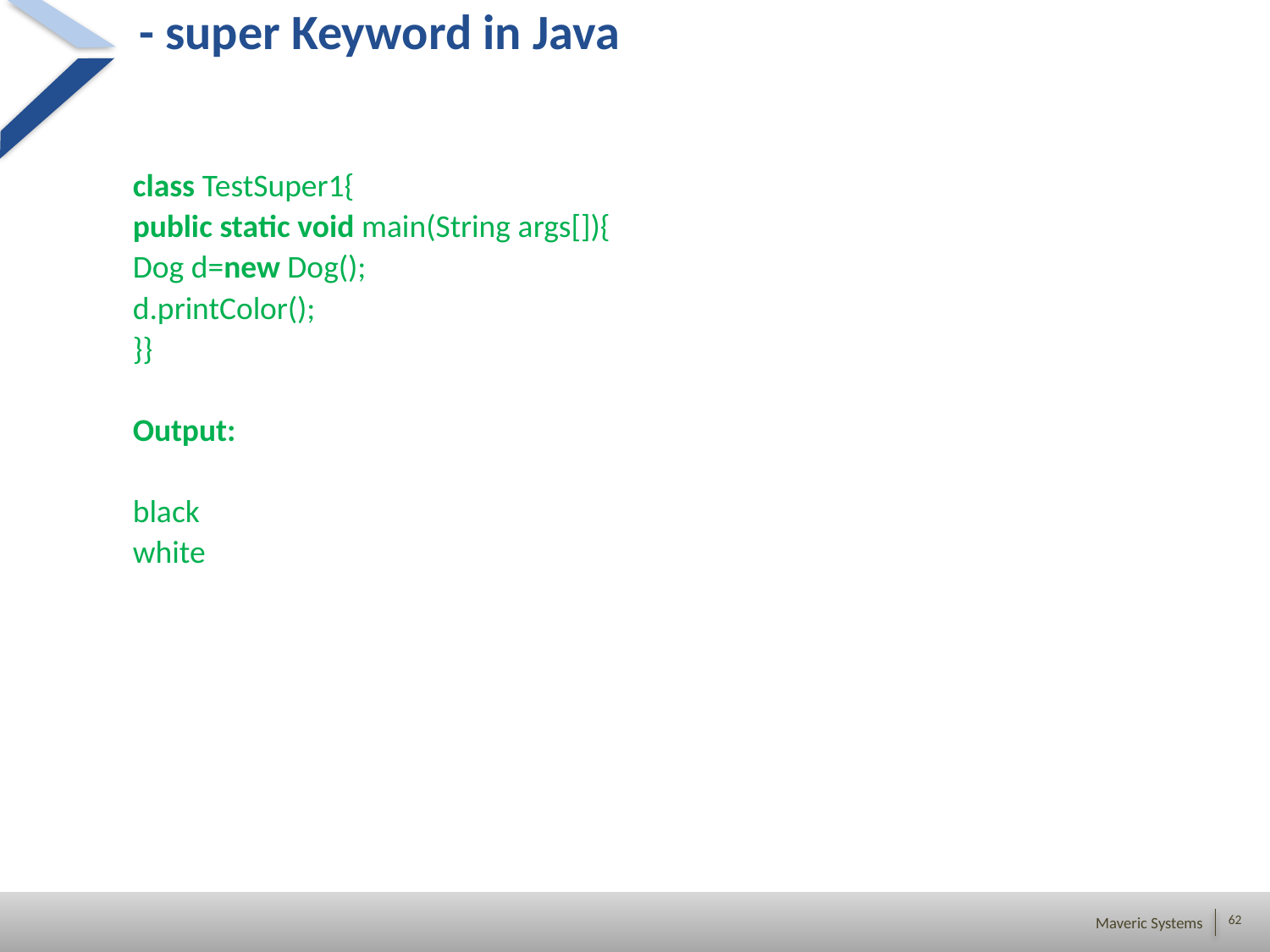

# - super Keyword in Java

class TestSuper1{
public static void main(String args[]){
Dog d=new Dog();
d.printColor();
}}

Output:

black
white